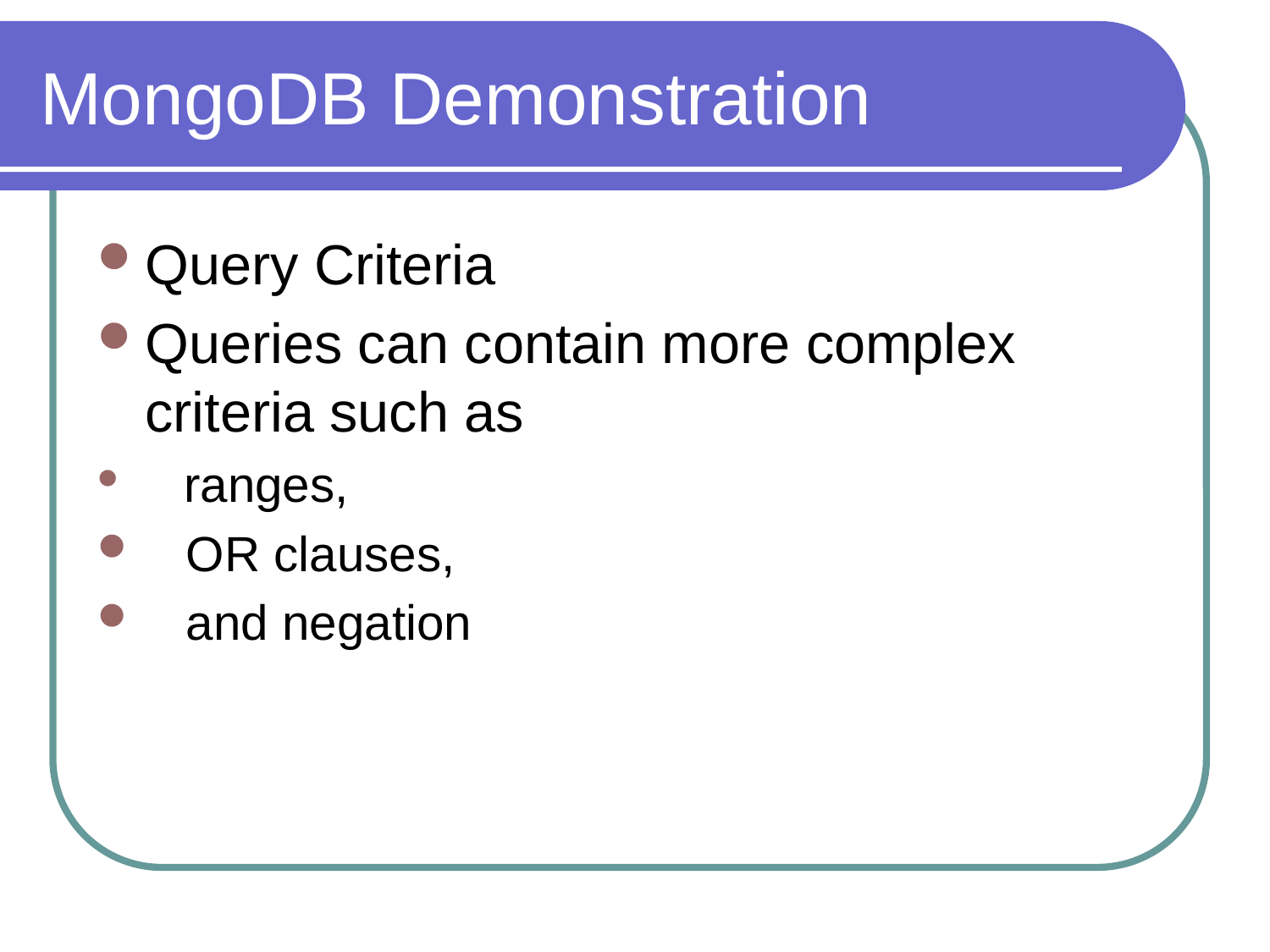

# MongoDB Demonstration
Query Criteria
Queries can contain more complex criteria such as
    ranges,
   OR clauses,
   and negation